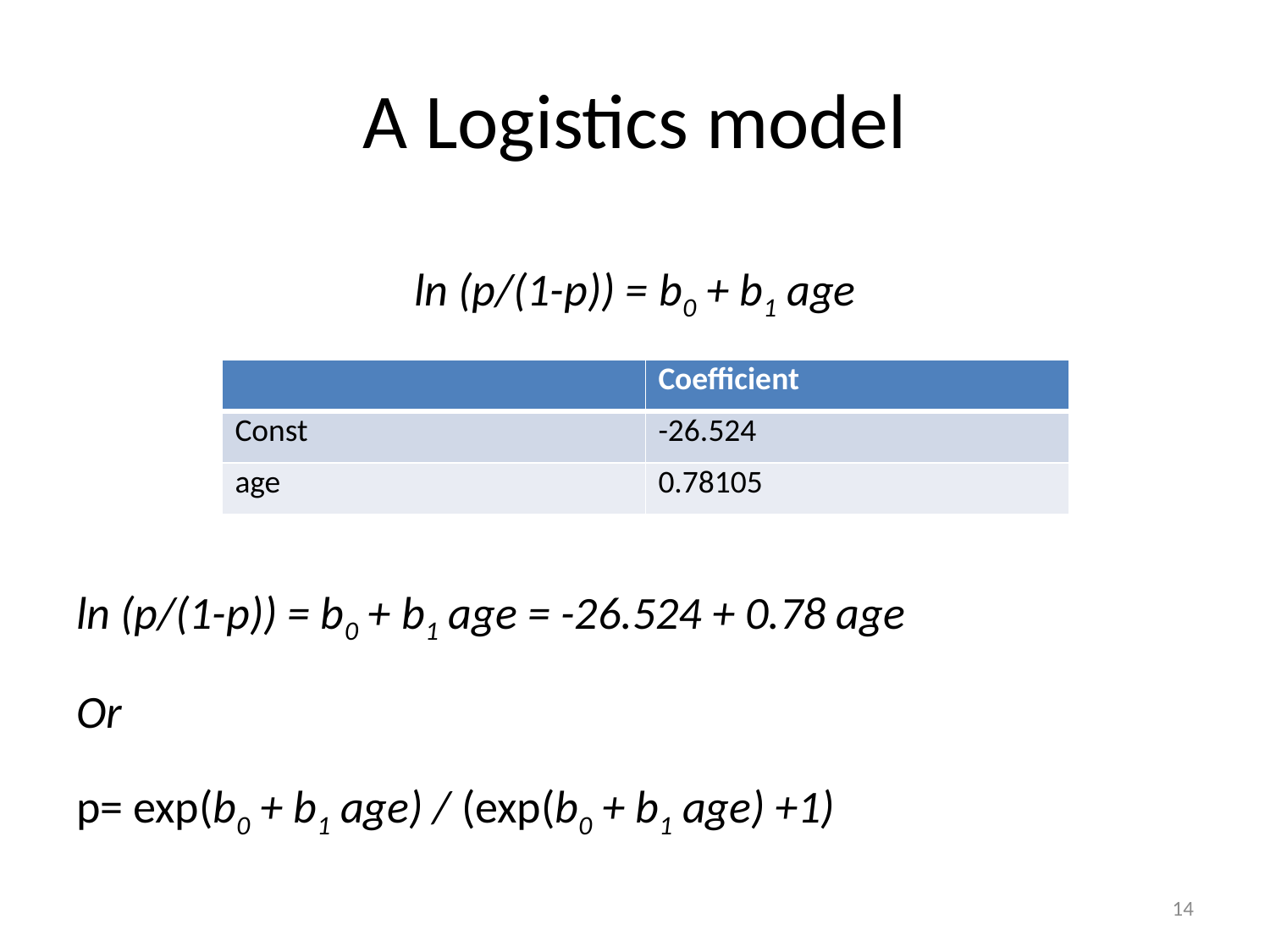

# A Logistics model
ln (p/(1-p)) = b0 + b1 age

ln (p/(1-p)) = b0 + b1 age = -26.524 + 0.78 age
Or
p= exp(b0 + b1 age) / (exp(b0 + b1 age) +1)
|  | Coefficient |
| --- | --- |
| Const | -26.524 |
| age | 0.78105 |
14